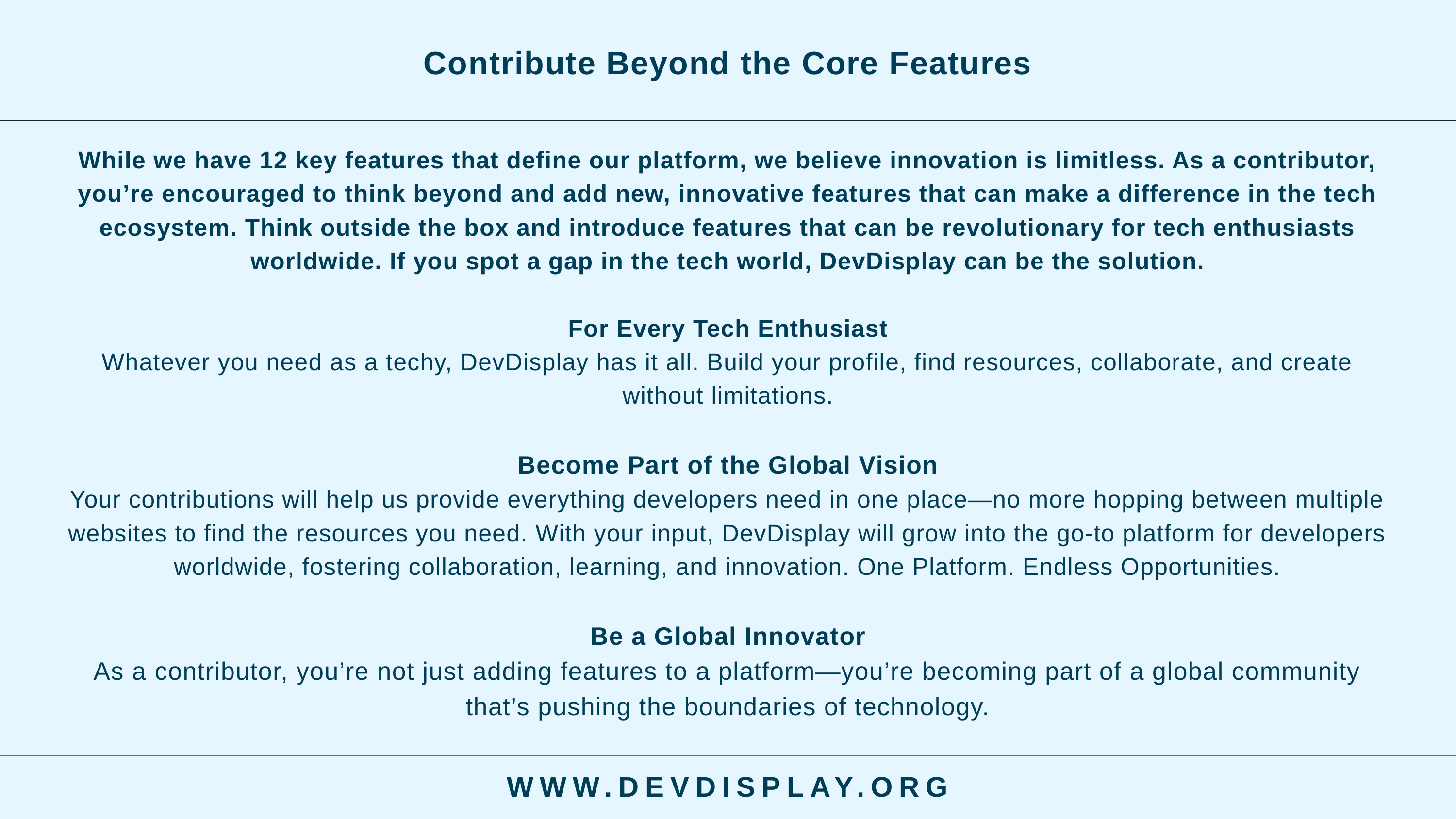

Contribute Beyond the Core Features

While we have 12 key features that define our platform, we believe innovation is limitless. As a contributor, you’re encouraged to think beyond and add new, innovative features that can make a difference in the tech ecosystem. Think outside the box and introduce features that can be revolutionary for tech enthusiasts worldwide. If you spot a gap in the tech world, DevDisplay can be the solution.

For Every Tech Enthusiast
Whatever you need as a techy, DevDisplay has it all. Build your profile, find resources, collaborate, and create without limitations.

Become Part of the Global Vision
Your contributions will help us provide everything developers need in one place—no more hopping between multiple websites to find the resources you need. With your input, DevDisplay will grow into the go-to platform for developers worldwide, fostering collaboration, learning, and innovation. One Platform. Endless Opportunities.

Be a Global Innovator
As a contributor, you’re not just adding features to a platform—you’re becoming part of a global community that’s pushing the boundaries of technology.

WWW.DEVDISPLAY.ORG